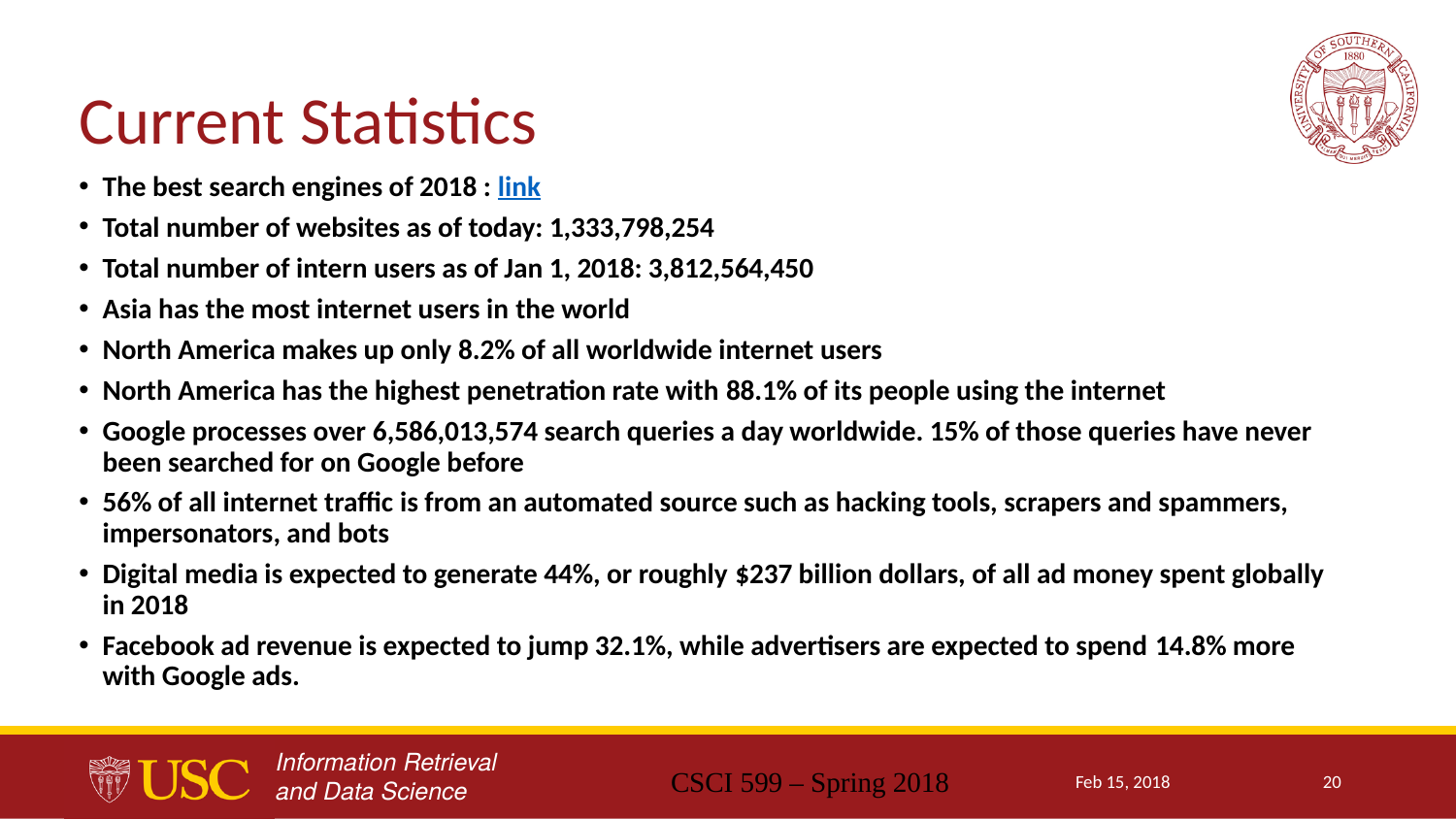

# Current Statistics
The best search engines of 2018 : link
Total number of websites as of today: 1,333,798,254
Total number of intern users as of Jan 1, 2018: 3,812,564,450
Asia has the most internet users in the world
North America makes up only 8.2% of all worldwide internet users
North America has the highest penetration rate with 88.1% of its people using the internet
Google processes over 6,586,013,574 search queries a day worldwide. 15% of those queries have never been searched for on Google before
56% of all internet traffic is from an automated source such as hacking tools, scrapers and spammers, impersonators, and bots
Digital media is expected to generate 44%, or roughly $237 billion dollars, of all ad money spent globally in 2018
Facebook ad revenue is expected to jump 32.1%, while advertisers are expected to spend 14.8% more with Google ads.
CSCI 599 – Spring 2018
Feb 15, 2018
20